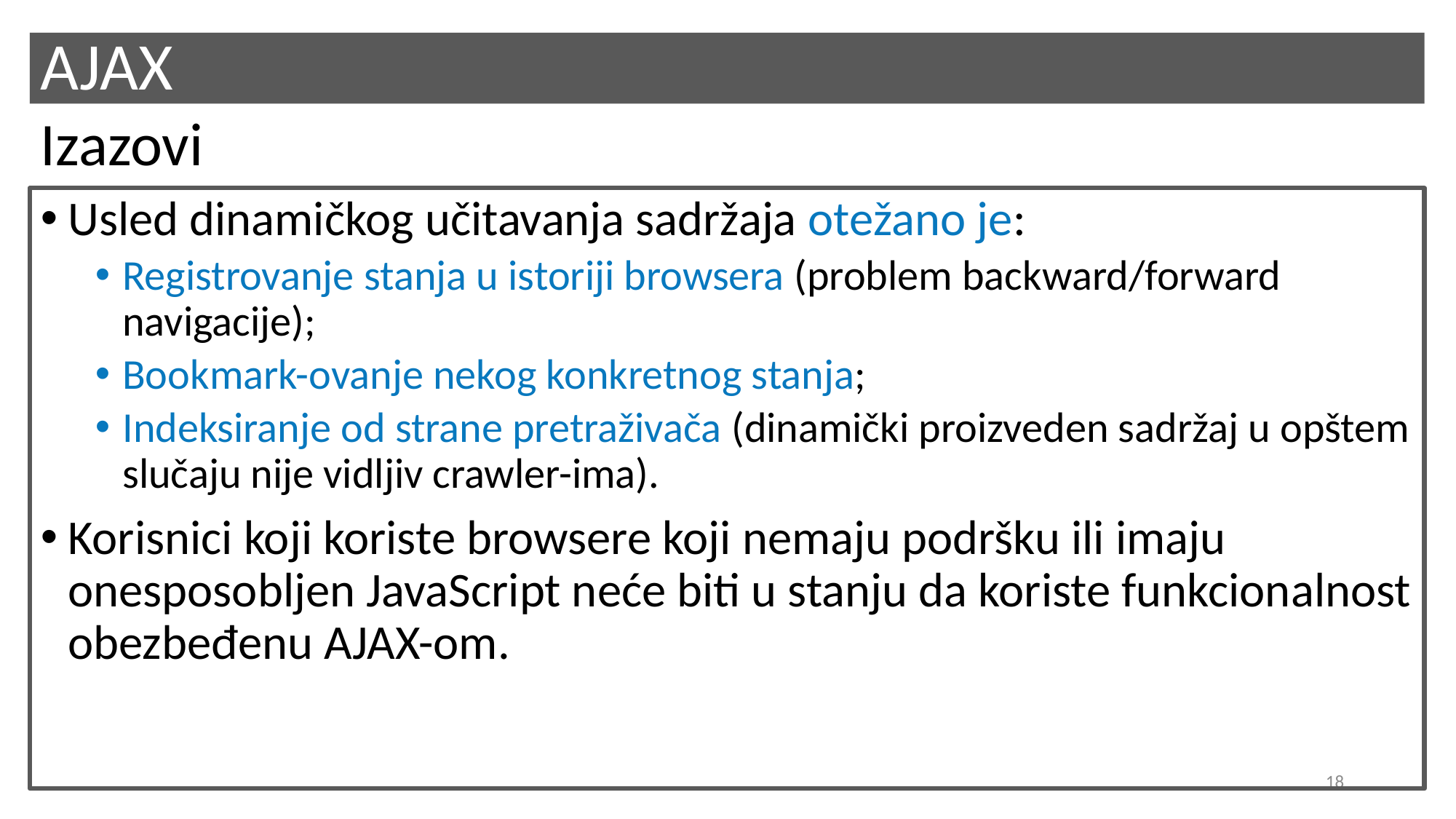

# AJAX
Izazovi
Usled dinamičkog učitavanja sadržaja otežano je:
Registrovanje stanja u istoriji browsera (problem backward/forward navigacije);
Bookmark-ovanje nekog konkretnog stanja;
Indeksiranje od strane pretraživača (dinamički proizveden sadržaj u opštem slučaju nije vidljiv crawler-ima).
Korisnici koji koriste browsere koji nemaju podršku ili imaju onesposobljen JavaScript neće biti u stanju da koriste funkcionalnost obezbeđenu AJAX-om.

18